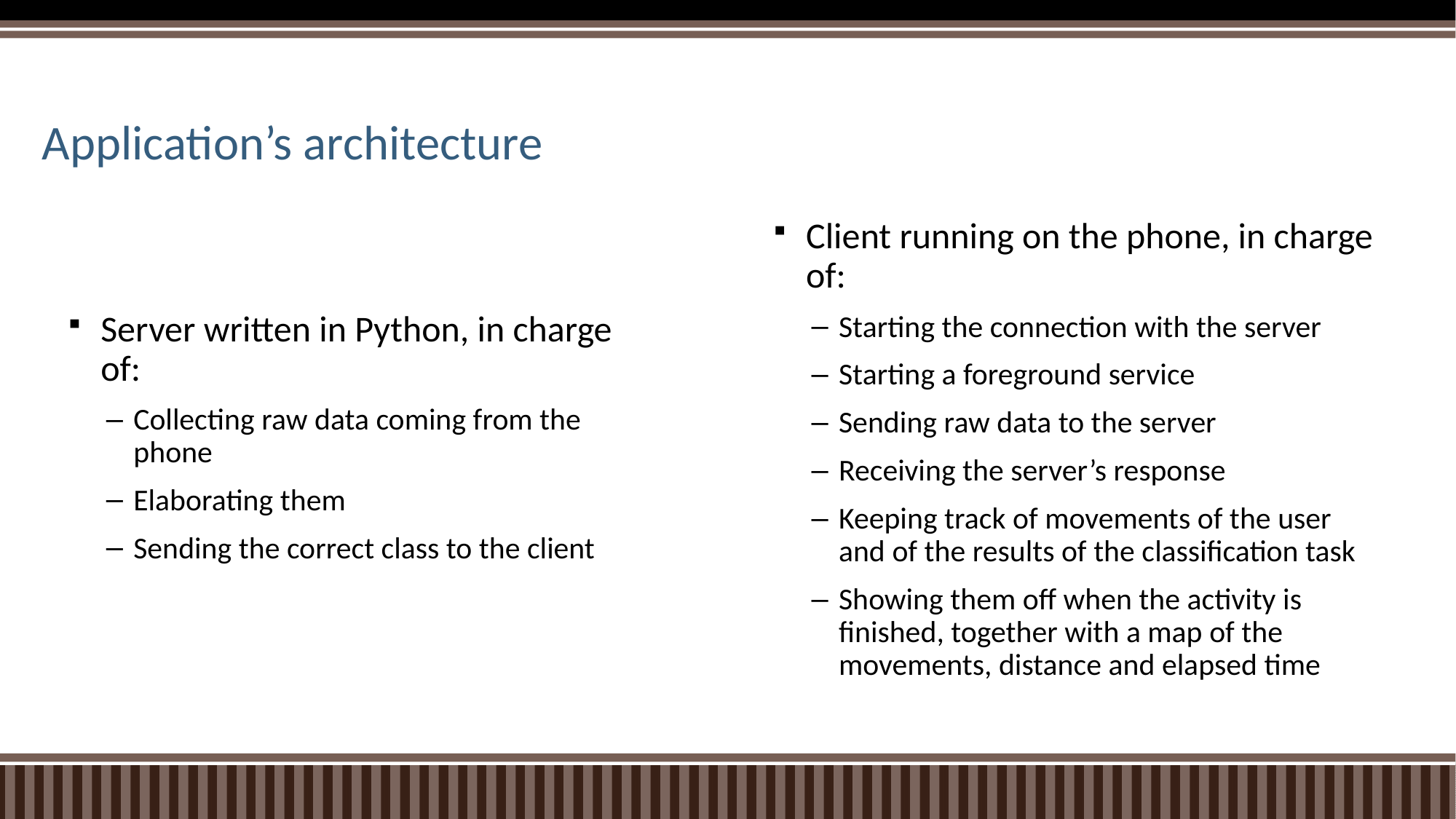

# Application’s architecture
Client running on the phone, in charge of:
Starting the connection with the server
Starting a foreground service
Sending raw data to the server
Receiving the server’s response
Keeping track of movements of the user and of the results of the classification task
Showing them off when the activity is finished, together with a map of the movements, distance and elapsed time

Server written in Python, in charge of:
Collecting raw data coming from the phone
Elaborating them
Sending the correct class to the client